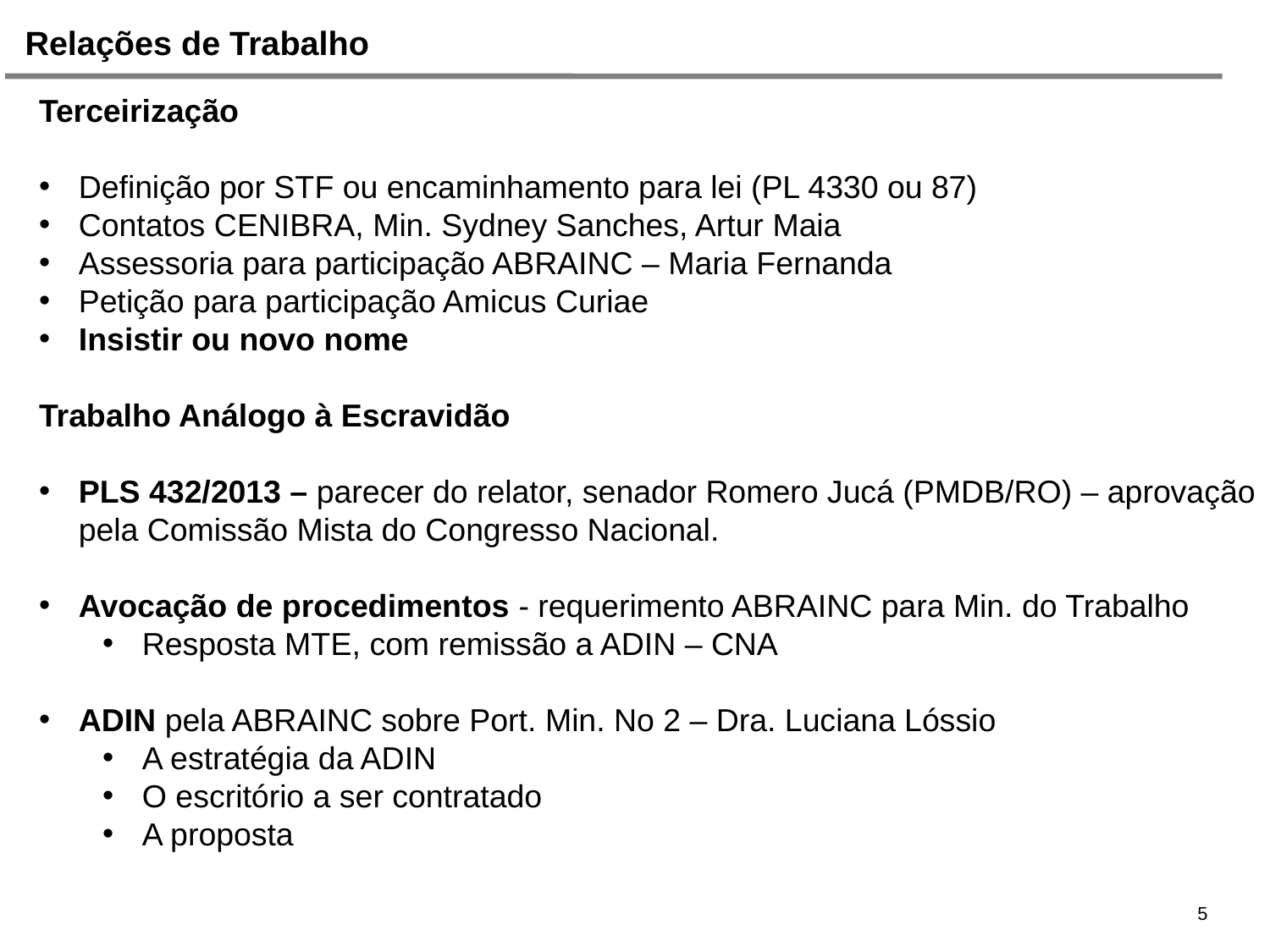

Relações de Trabalho

Terceirização

Definição por STF ou encaminhamento para lei (PL 4330 ou 87)
Contatos CENIBRA, Min. Sydney Sanches, Artur Maia
Assessoria para participação ABRAINC – Maria Fernanda
Petição para participação Amicus Curiae
Insistir ou novo nome

Trabalho Análogo à Escravidão

PLS 432/2013 – parecer do relator, senador Romero Jucá (PMDB/RO) – aprovação pela Comissão Mista do Congresso Nacional.

Avocação de procedimentos - requerimento ABRAINC para Min. do Trabalho
Resposta MTE, com remissão a ADIN – CNA

ADIN pela ABRAINC sobre Port. Min. No 2 – Dra. Luciana Lóssio
A estratégia da ADIN
O escritório a ser contratado
A proposta

5